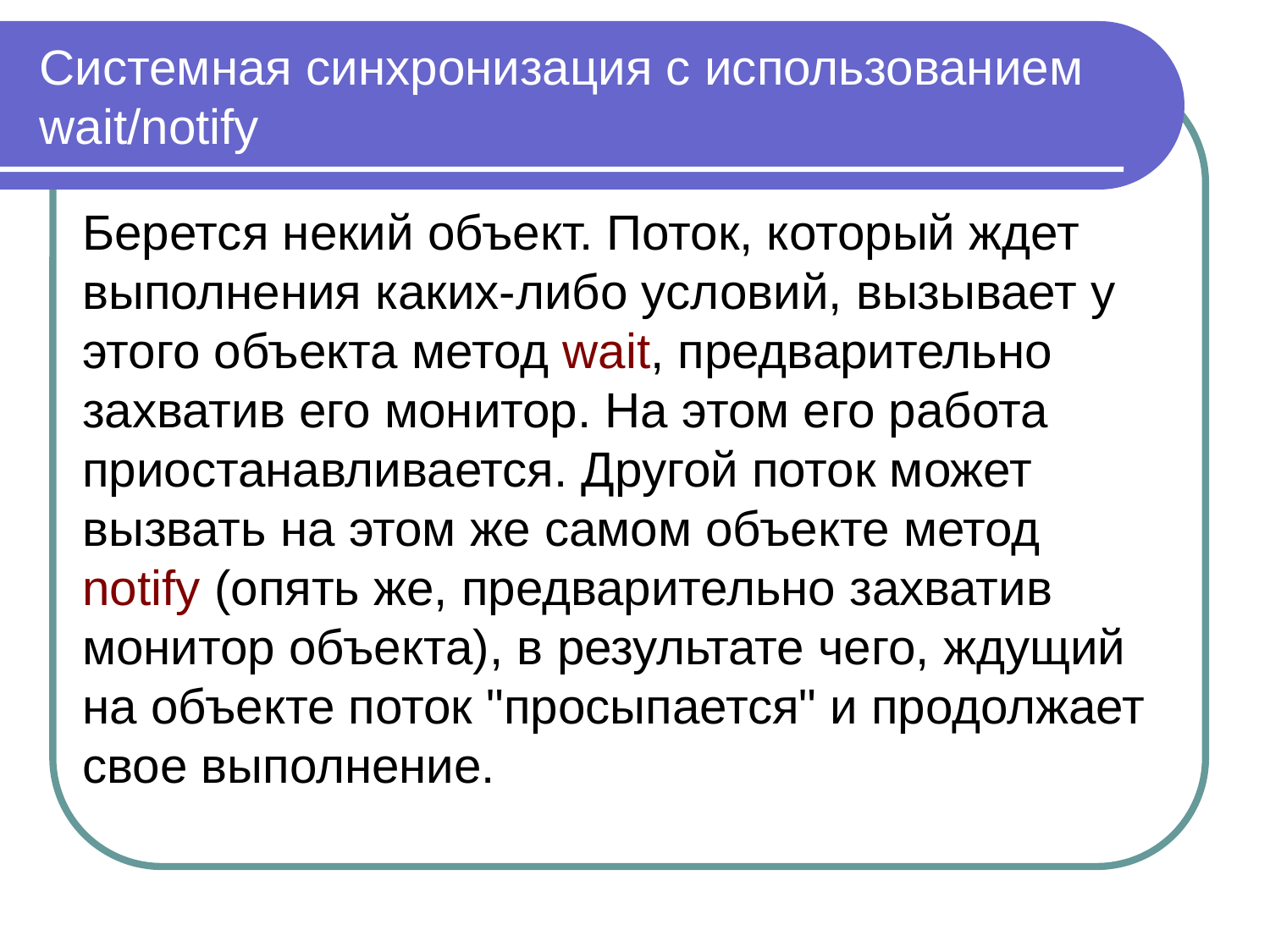

Системная синхронизация с использованием wait/notify
Берется некий объект. Поток, который ждет выполнения каких-либо условий, вызывает у этого объекта метод wait, предварительно захватив его монитор. На этом его работа приостанавливается. Другой поток может вызвать на этом же самом объекте метод notify (опять же, предварительно захватив монитор объекта), в результате чего, ждущий на объекте поток "просыпается" и продолжает свое выполнение.